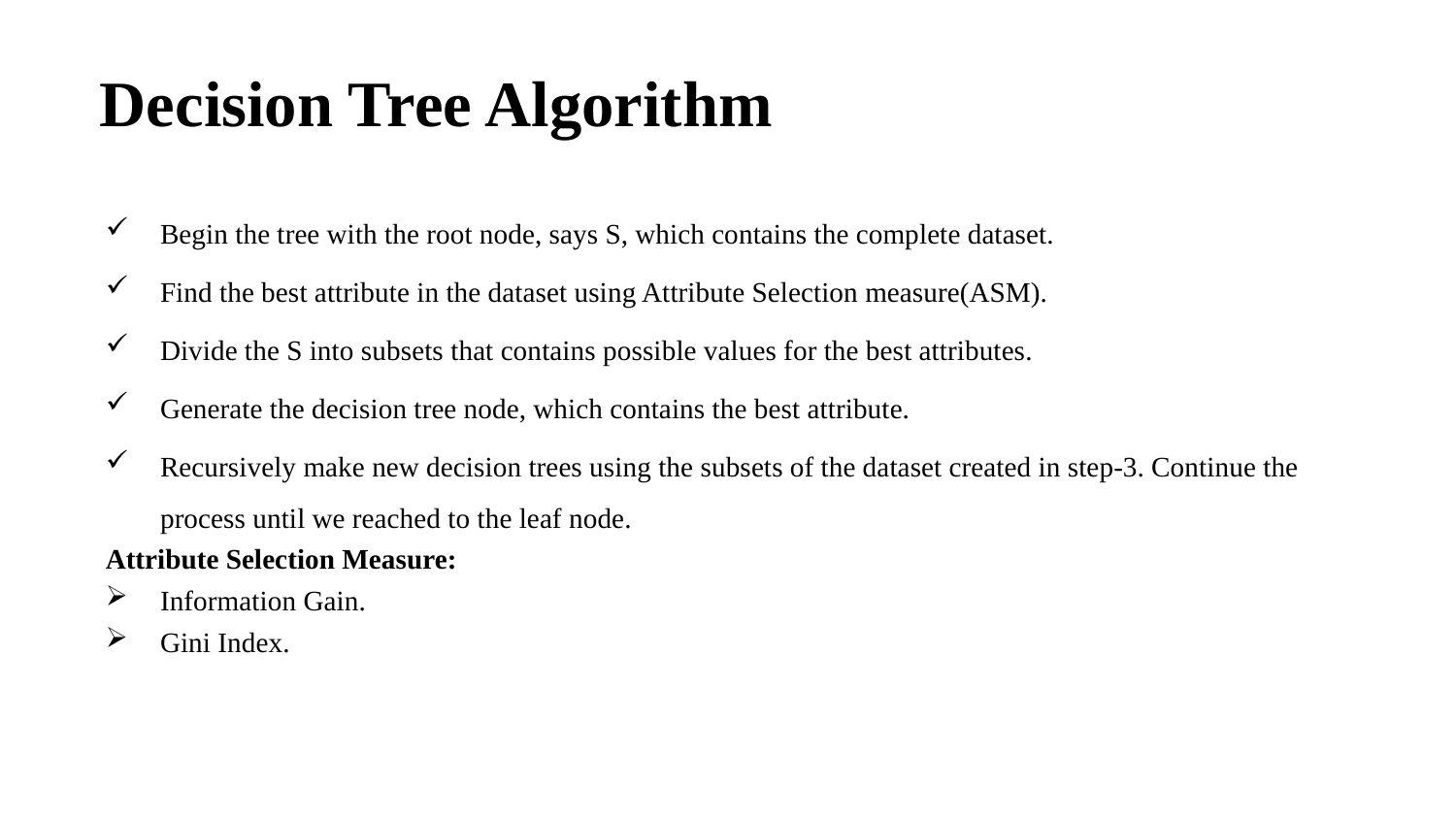

# Decision Tree Algorithm
Begin the tree with the root node, says S, which contains the complete dataset.
Find the best attribute in the dataset using Attribute Selection measure(ASM).
Divide the S into subsets that contains possible values for the best attributes.
Generate the decision tree node, which contains the best attribute.
Recursively make new decision trees using the subsets of the dataset created in step-3. Continue the process until we reached to the leaf node.
Attribute Selection Measure:
Information Gain.
Gini Index.